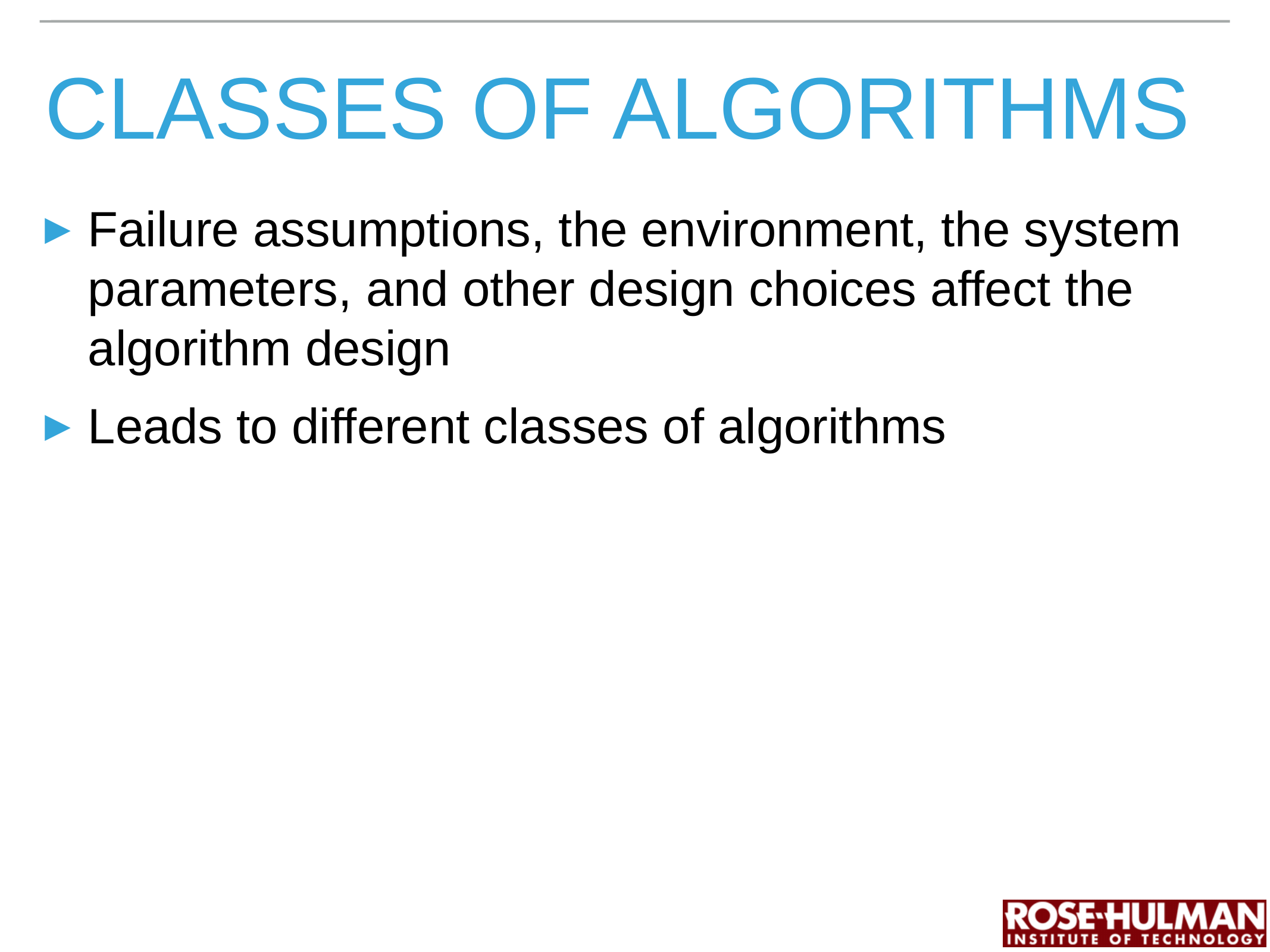

# classes of algorithms
Failure assumptions, the environment, the system parameters, and other design choices affect the algorithm design
Leads to different classes of algorithms
31